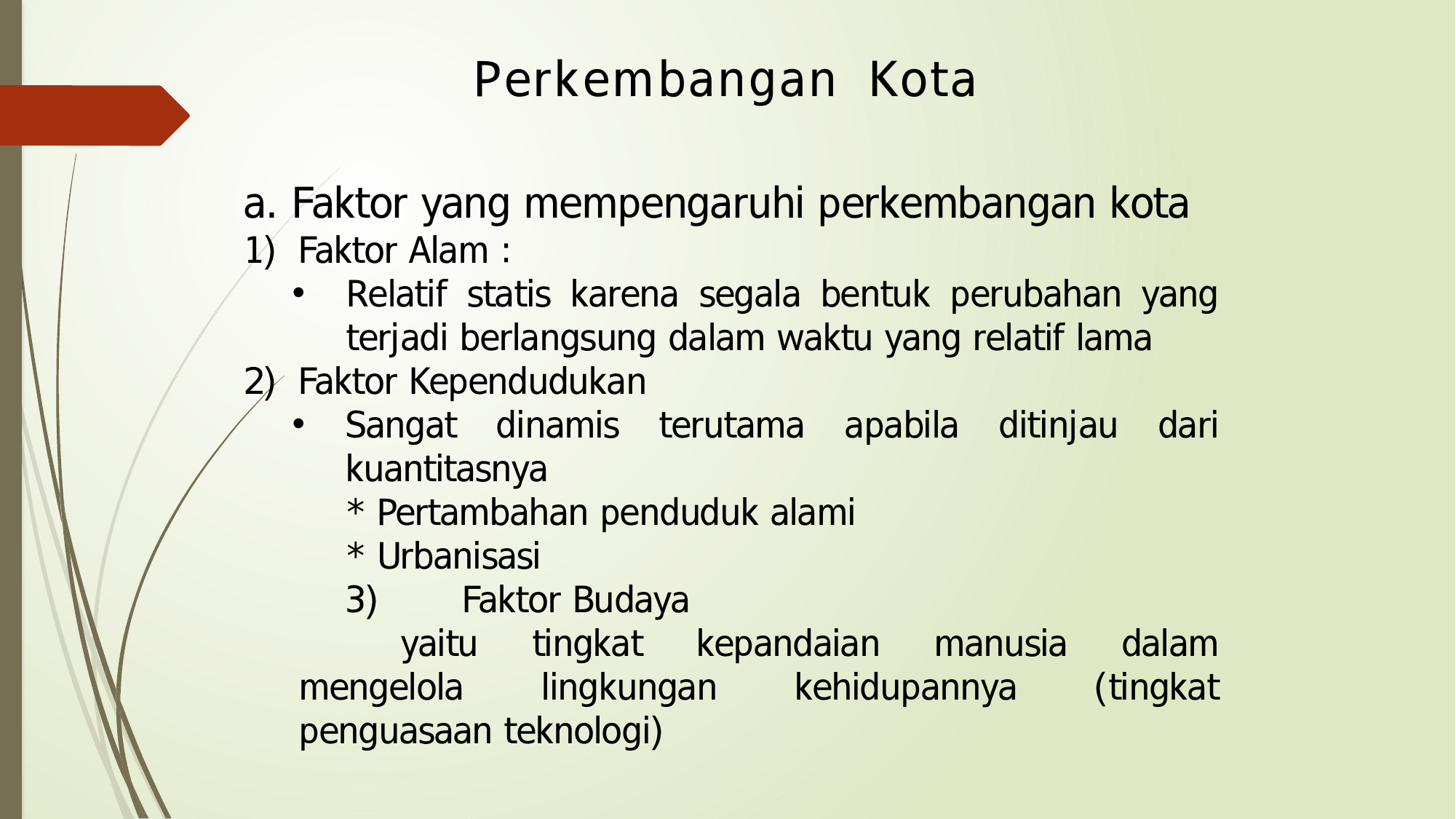

Perkembangan  Kota
a.	Faktor yang mempengaruhi perkembangan kota
Faktor Alam :
Relatif statis karena segala bentuk perubahan yang terjadi berlangsung dalam waktu yang relatif lama
Faktor Kependudukan
Sangat dinamis terutama apabila ditinjau dari kuantitasnya
* Pertambahan penduduk alami
* Urbanisasi
3)	Faktor Budaya
yaitu tingkat kepandaian manusia dalam mengelola lingkungan kehidupannya (tingkat penguasaan teknologi)